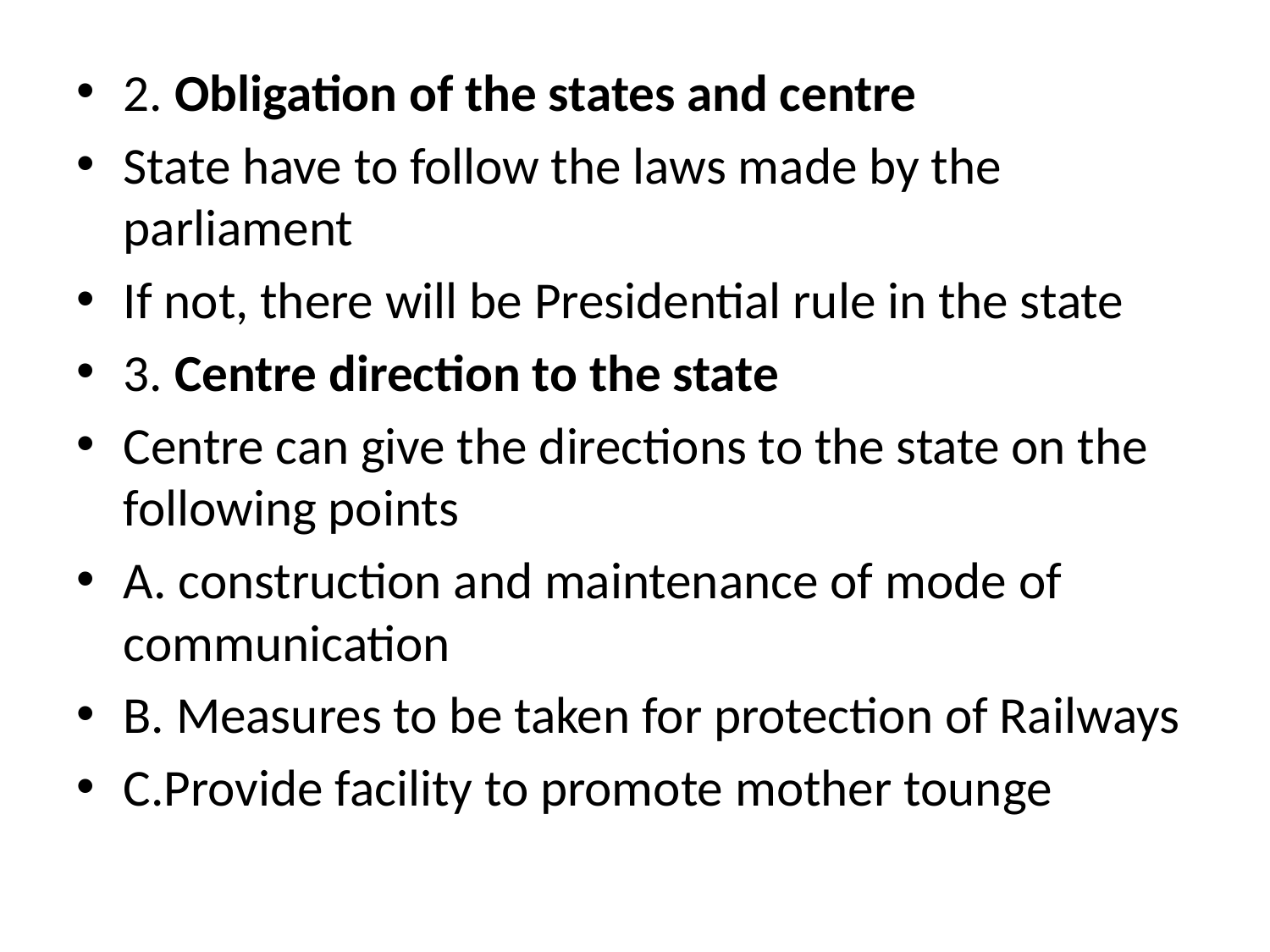

2. Obligation of the states and centre
State have to follow the laws made by the parliament
If not, there will be Presidential rule in the state
3. Centre direction to the state
Centre can give the directions to the state on the following points
A. construction and maintenance of mode of communication
B. Measures to be taken for protection of Railways
C.Provide facility to promote mother tounge